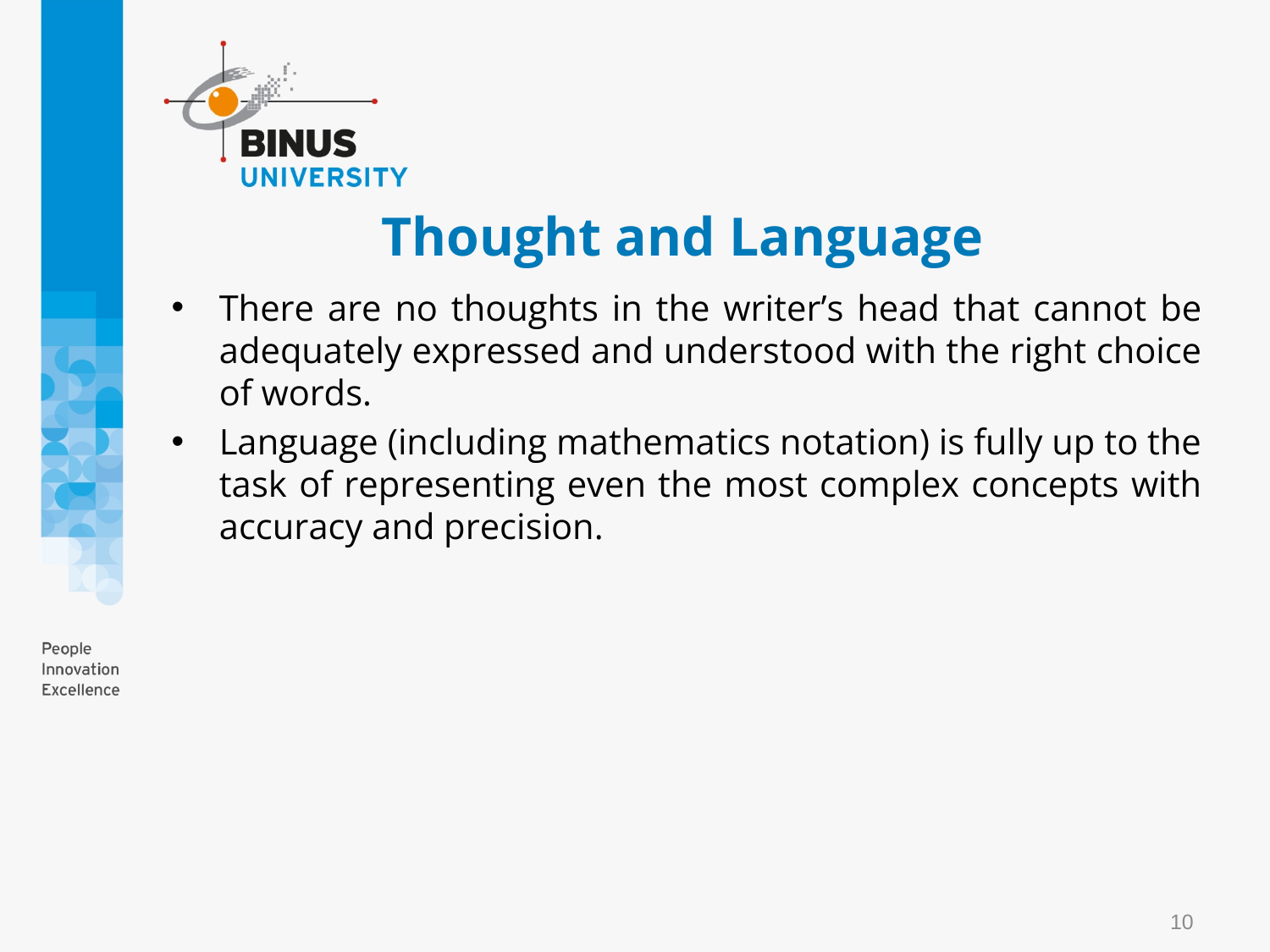

# Thought and Language
There are no thoughts in the writer’s head that cannot be adequately expressed and understood with the right choice of words.
Language (including mathematics notation) is fully up to the task of representing even the most complex concepts with accuracy and precision.

10